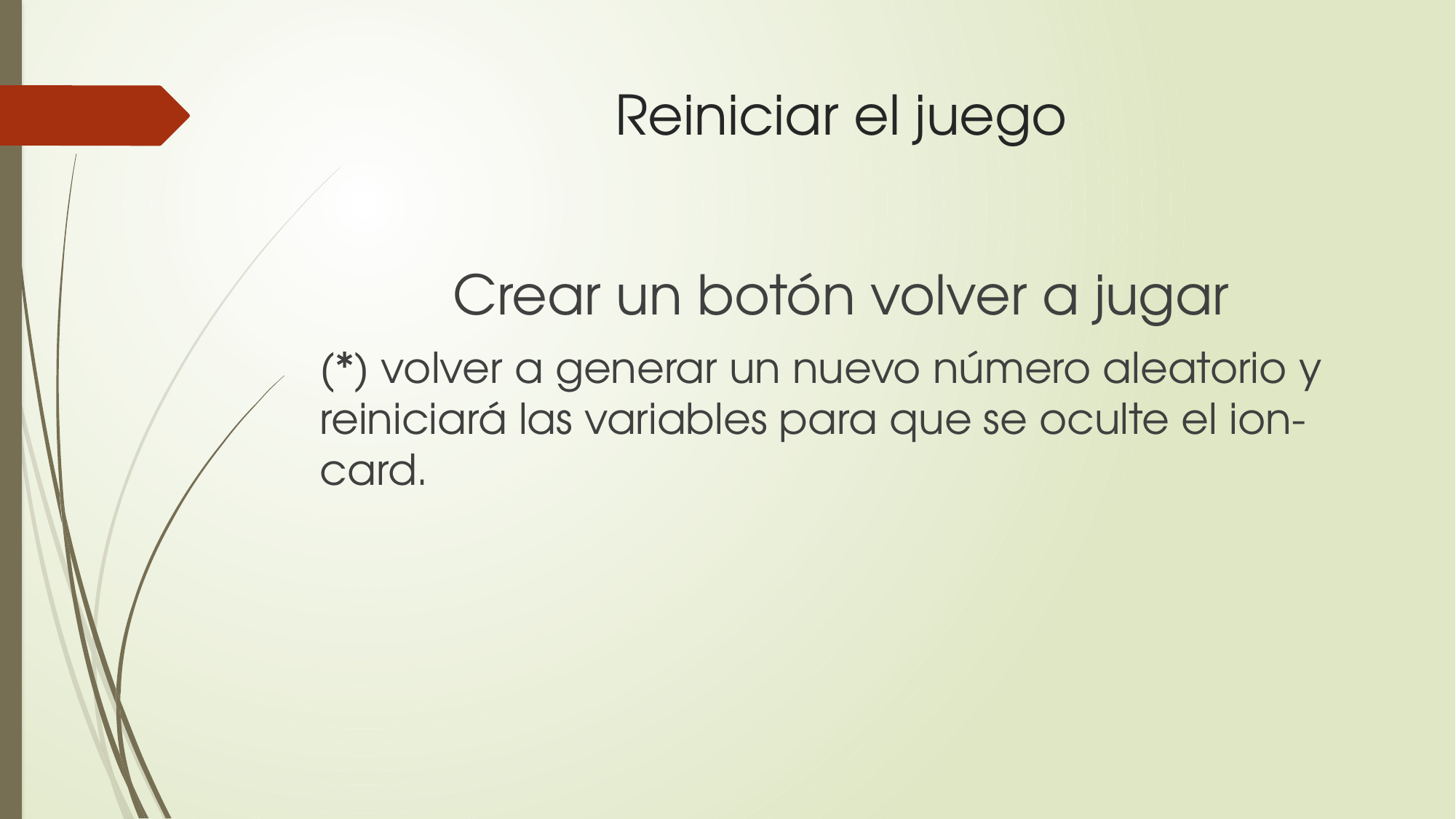

# Reiniciar el juego
Crear un botón volver a jugar
(*) volver a generar un nuevo número aleatorio y reiniciará las variables para que se oculte el ion-card.